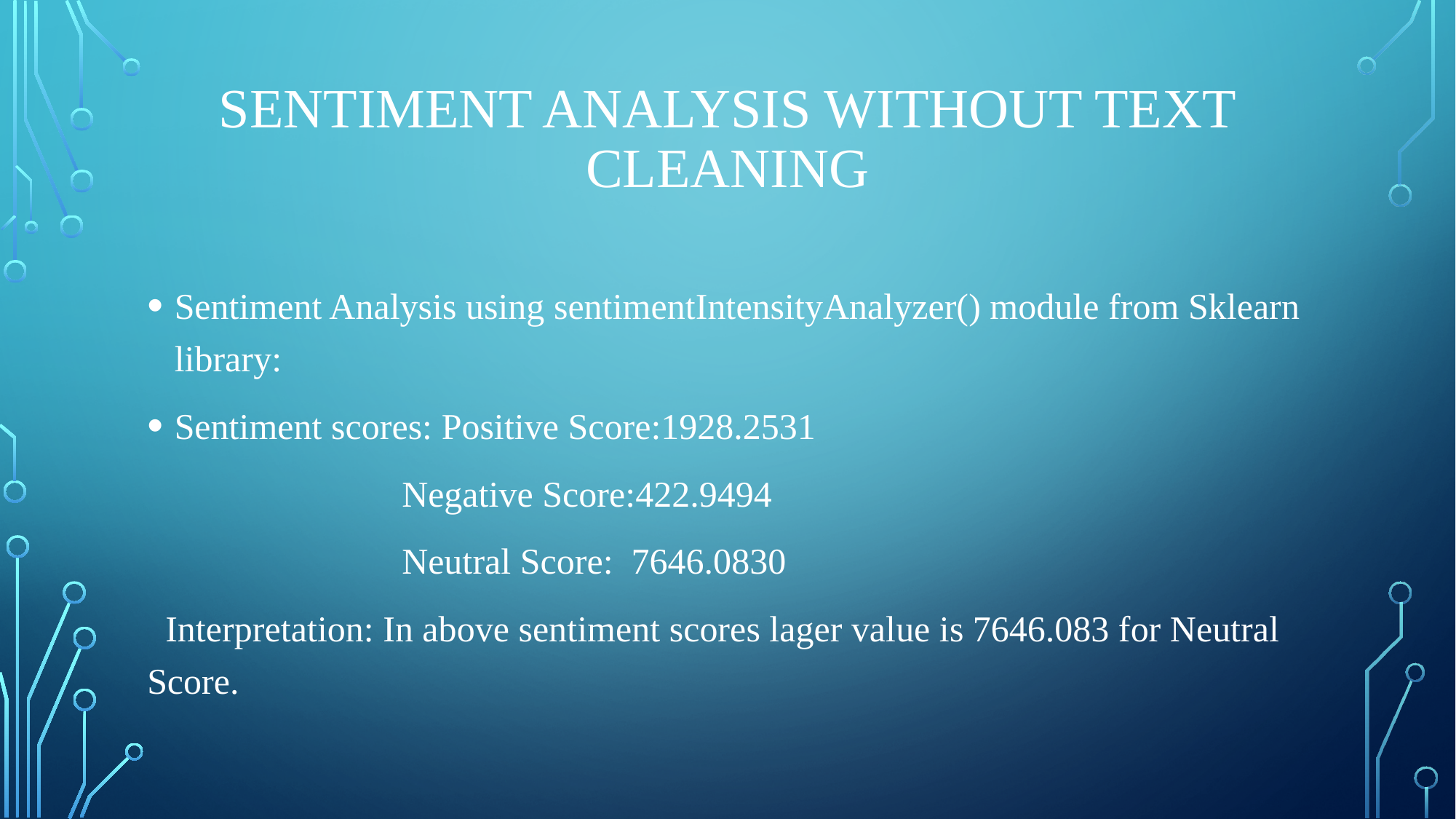

# SENTIMENT ANALYSIS WITHOUT TEXT CLEANING
Sentiment Analysis using sentimentIntensityAnalyzer() module from Sklearn library:
Sentiment scores: Positive Score:1928.2531
                            Negative Score:422.9494
                            Neutral Score:  7646.0830
  Interpretation: In above sentiment scores lager value is 7646.083 for Neutral Score.